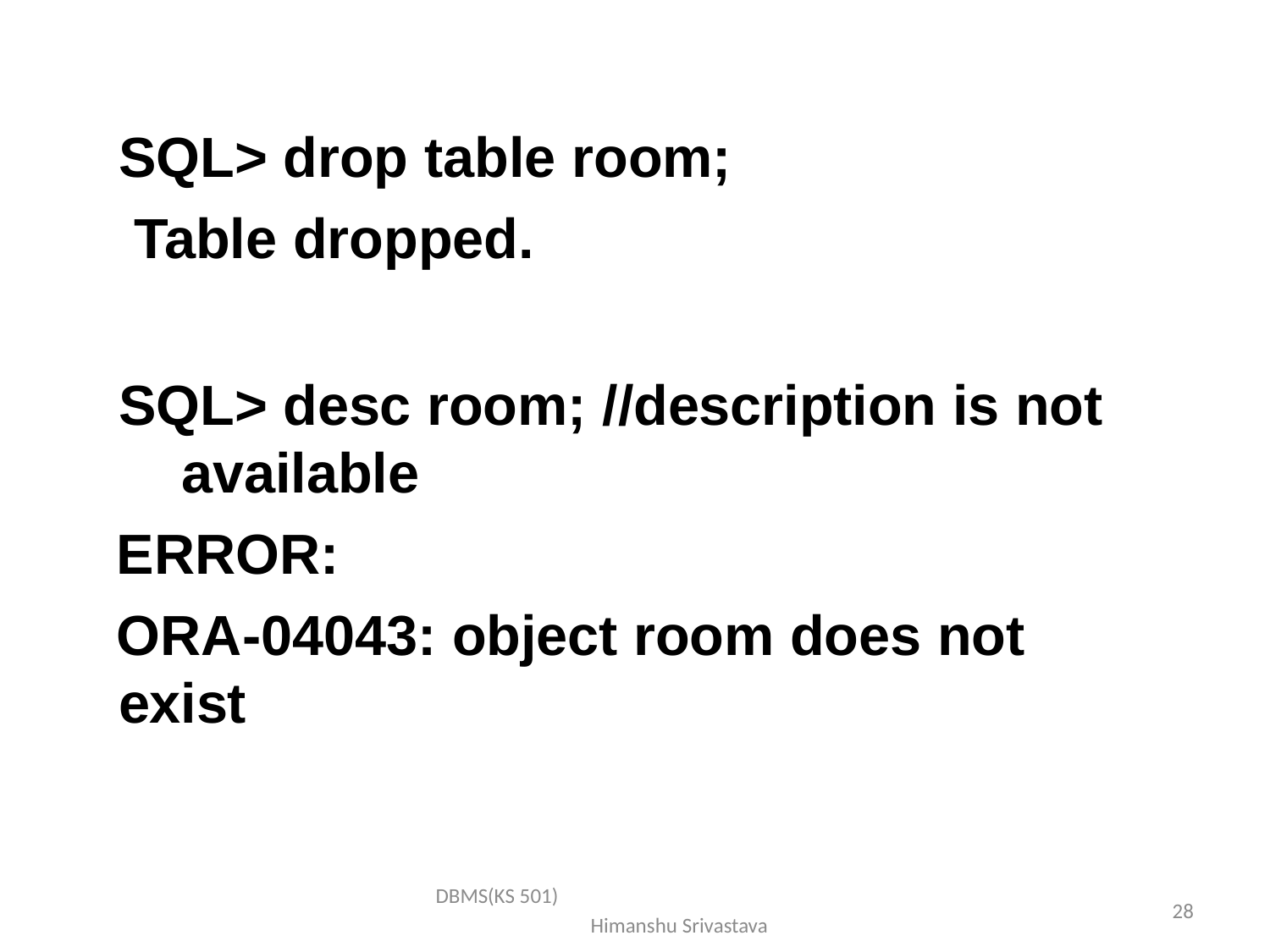

SQL> drop table room;  Table dropped.

SQL> desc room; //description is not  available
ERROR:
ORA-04043: object room does not exist
DBMS(KS 501)                                                                            Himanshu Srivastava
28